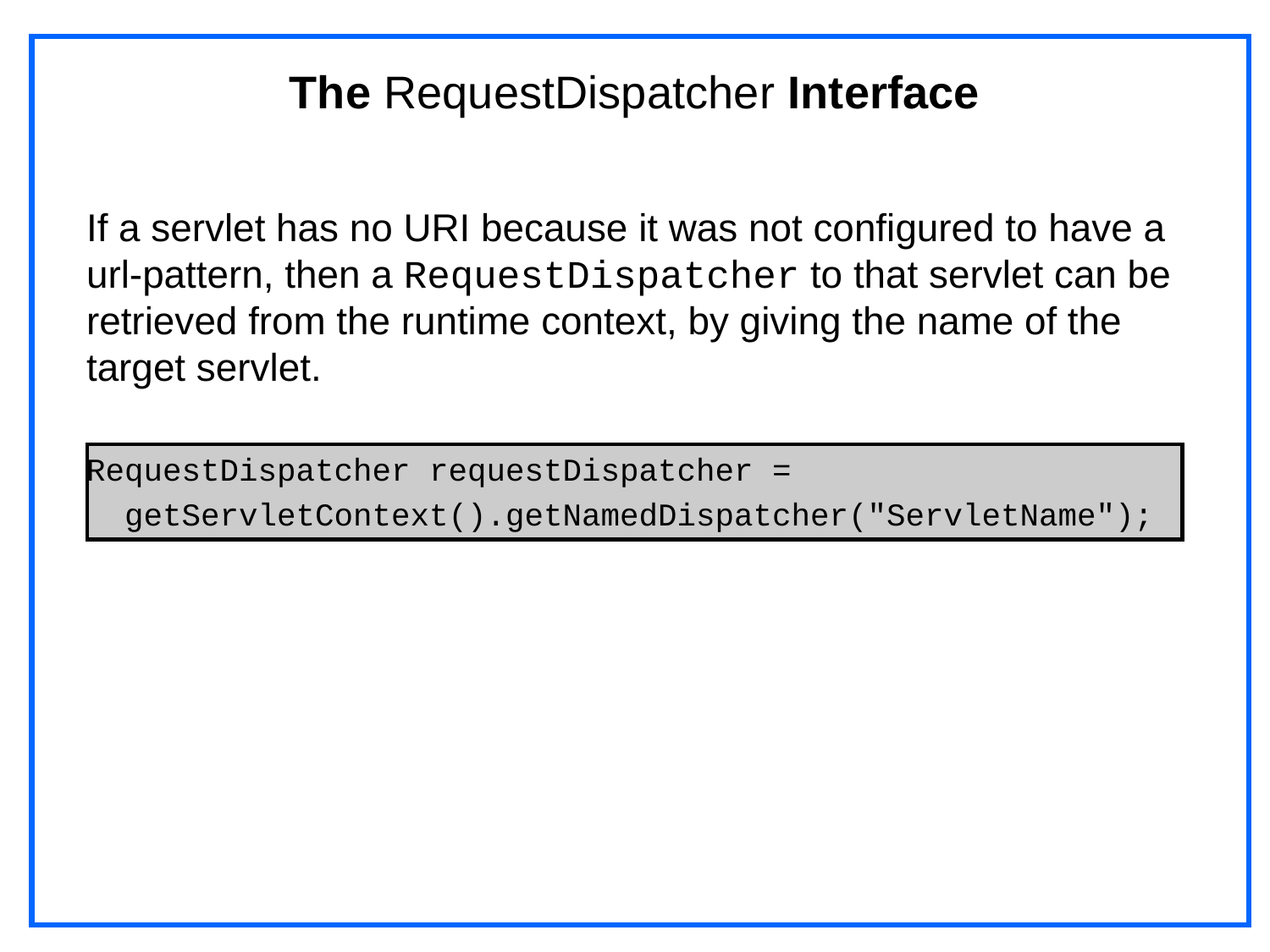

# The RequestDispatcher Interface
If a servlet has no URI because it was not configured to have a url-pattern, then a RequestDispatcher to that servlet can be retrieved from the runtime context, by giving the name of the target servlet.

RequestDispatcher requestDispatcher =
  getServletContext().getNamedDispatcher("ServletName");